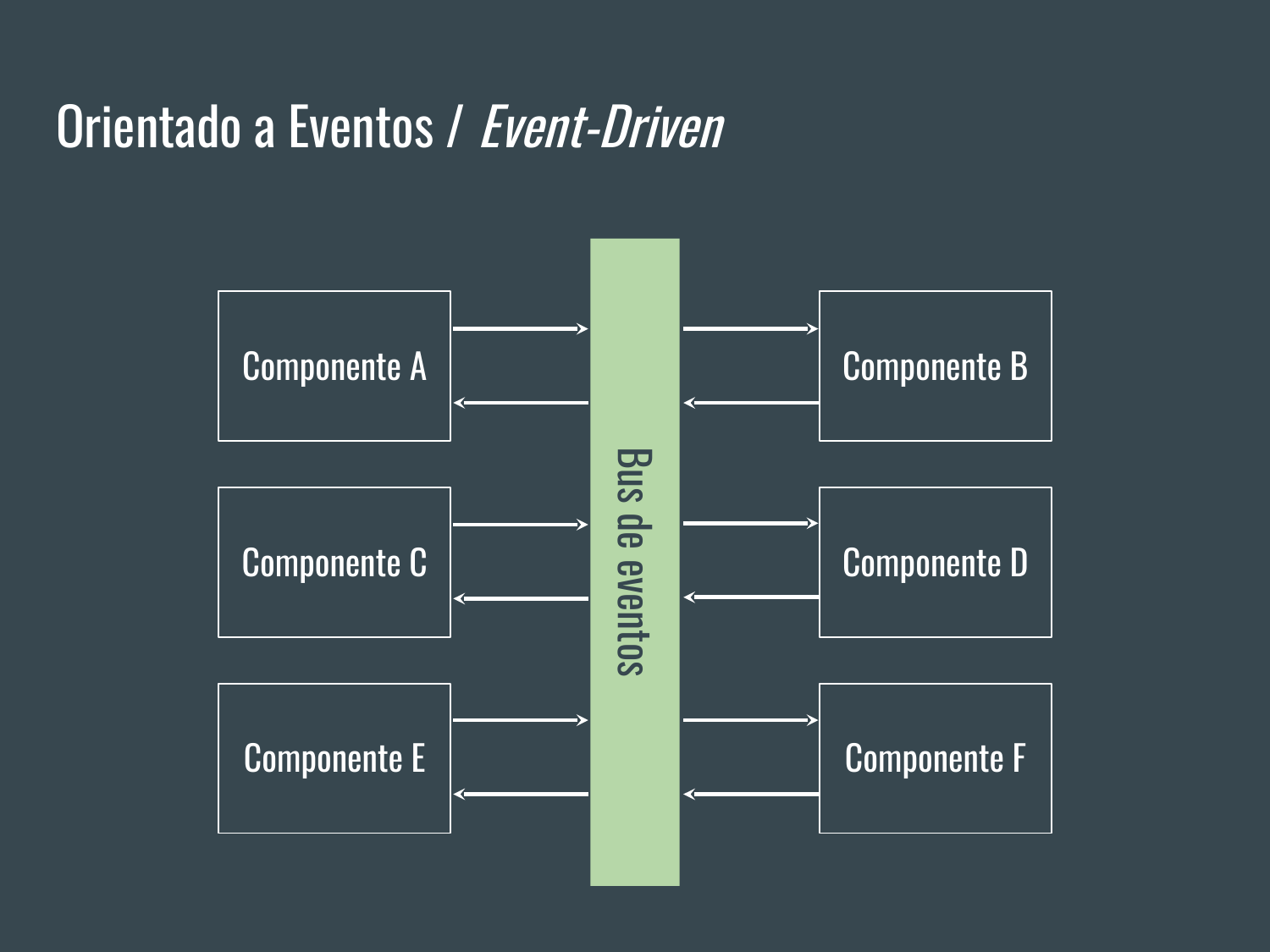

# Orientado a Eventos / Event-Driven
Componente A
Componente B
Componente C
Componente D
Bus de eventos
Componente E
Componente F